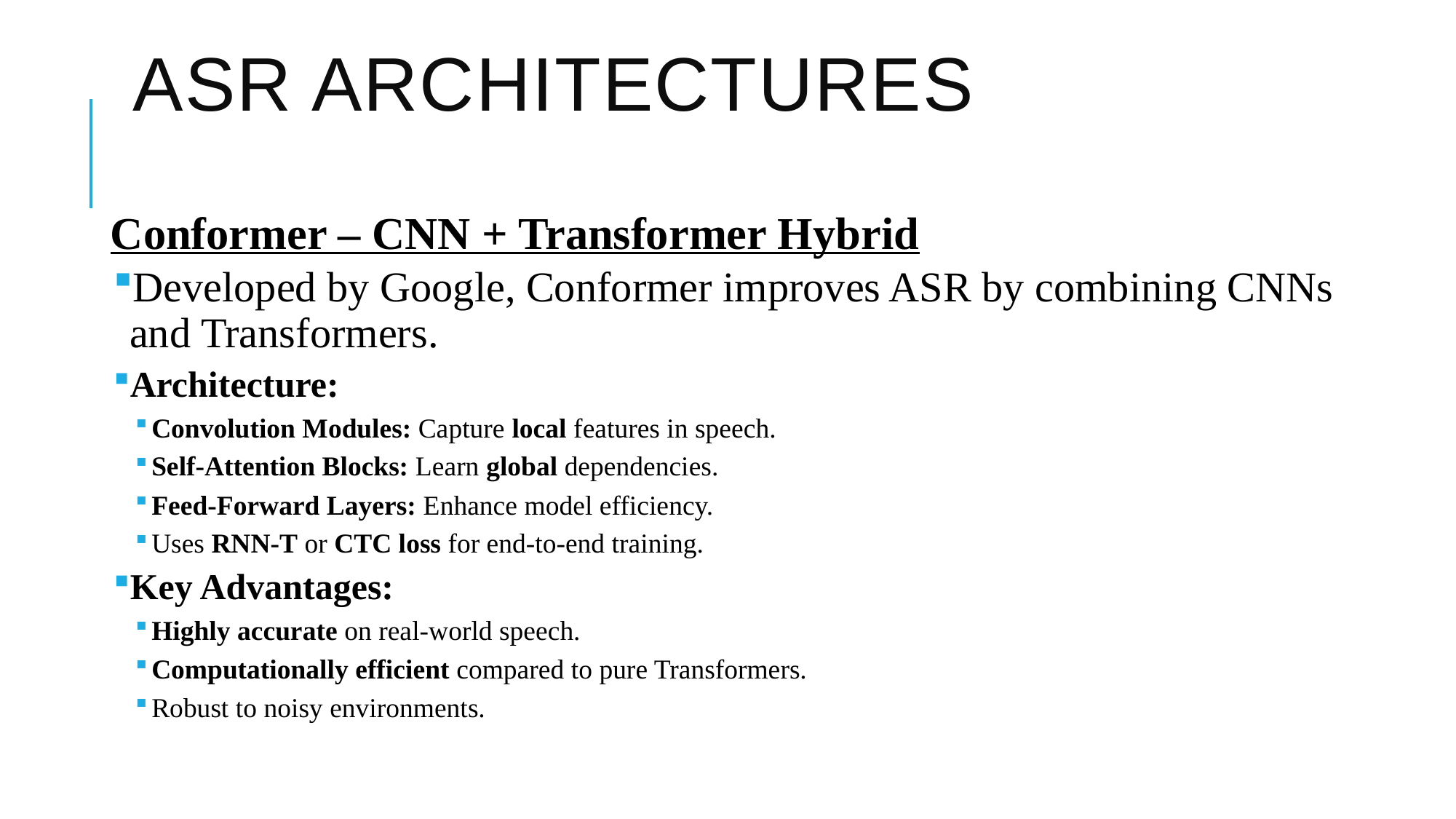

# ASR architectures
Conformer – CNN + Transformer Hybrid
Developed by Google, Conformer improves ASR by combining CNNs and Transformers.
Architecture:
Convolution Modules: Capture local features in speech.
Self-Attention Blocks: Learn global dependencies.
Feed-Forward Layers: Enhance model efficiency.
Uses RNN-T or CTC loss for end-to-end training.
Key Advantages:
Highly accurate on real-world speech.
Computationally efficient compared to pure Transformers.
Robust to noisy environments.